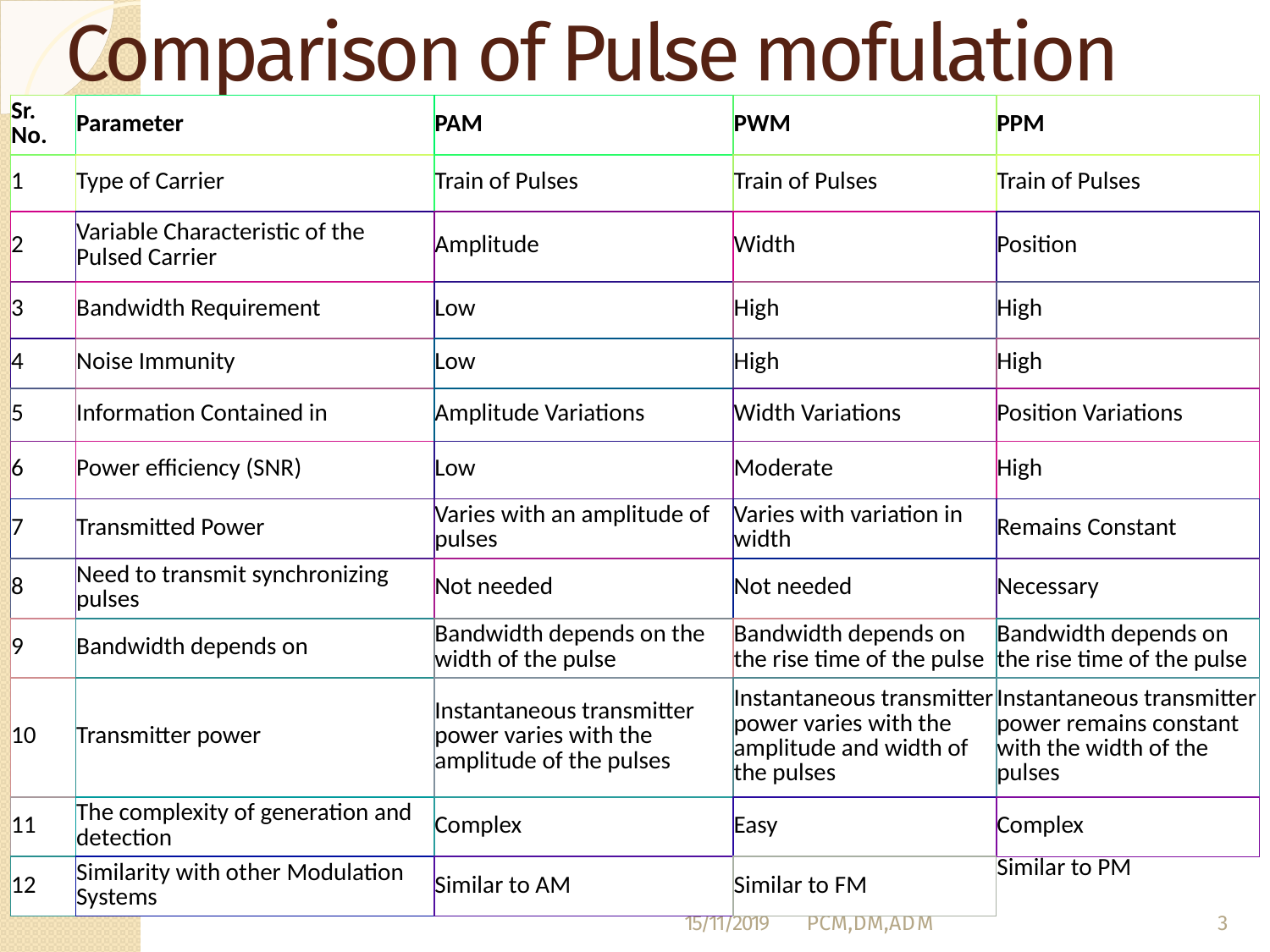

# Comparison of Pulse mofulation
| Sr. No. | Parameter | PAM | PWM | PPM |
| --- | --- | --- | --- | --- |
| 1 | Type of Carrier | Train of Pulses | Train of Pulses | Train of Pulses |
| 2 | Variable Characteristic of the Pulsed Carrier | Amplitude | Width | Position |
| 3 | Bandwidth Requirement | Low | High | High |
| 4 | Noise Immunity | Low | High | High |
| 5 | Information Contained in | Amplitude Variations | Width Variations | Position Variations |
| 6 | Power efficiency (SNR) | Low | Moderate | High |
| 7 | Transmitted Power | Varies with an amplitude of pulses | Varies with variation in width | Remains Constant |
| 8 | Need to transmit synchronizing pulses | Not needed | Not needed | Necessary |
| 9 | Bandwidth depends on | Bandwidth depends on the width of the pulse | Bandwidth depends on the rise time of the pulse | Bandwidth depends on the rise time of the pulse |
| 10 | Transmitter power | Instantaneous transmitter power varies with the amplitude of the pulses | Instantaneous transmitter power varies with the amplitude and width of the pulses | Instantaneous transmitter power remains constant with the width of the pulses |
| 11 | The complexity of generation and detection | Complex | Easy | Complex |
| 12 | Similarity with other Modulation Systems | Similar to AM | Similar to FM | Similar to PM |
15/11/2019
PCM,DM,ADM
3